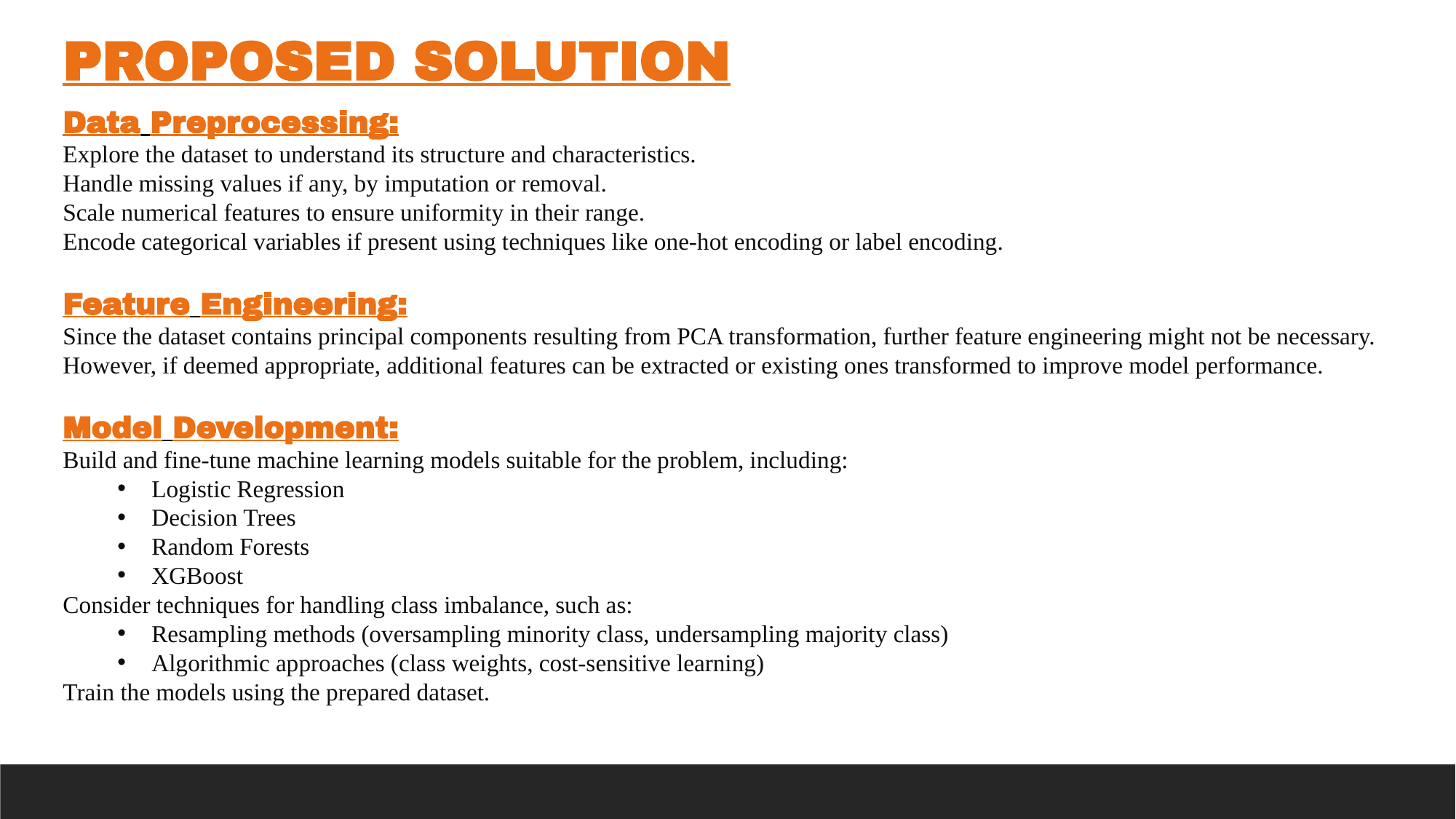

PROPOSED SOLUTION
Data Preprocessing:
Explore the dataset to understand its structure and characteristics.
Handle missing values if any, by imputation or removal.
Scale numerical features to ensure uniformity in their range.
Encode categorical variables if present using techniques like one-hot encoding or label encoding.

Feature Engineering:
Since the dataset contains principal components resulting from PCA transformation, further feature engineering might not be necessary. However, if deemed appropriate, additional features can be extracted or existing ones transformed to improve model performance.

Model Development:
Build and fine-tune machine learning models suitable for the problem, including:
Logistic Regression
Decision Trees
Random Forests
XGBoost
Consider techniques for handling class imbalance, such as:
Resampling methods (oversampling minority class, undersampling majority class)
Algorithmic approaches (class weights, cost-sensitive learning)
Train the models using the prepared dataset.